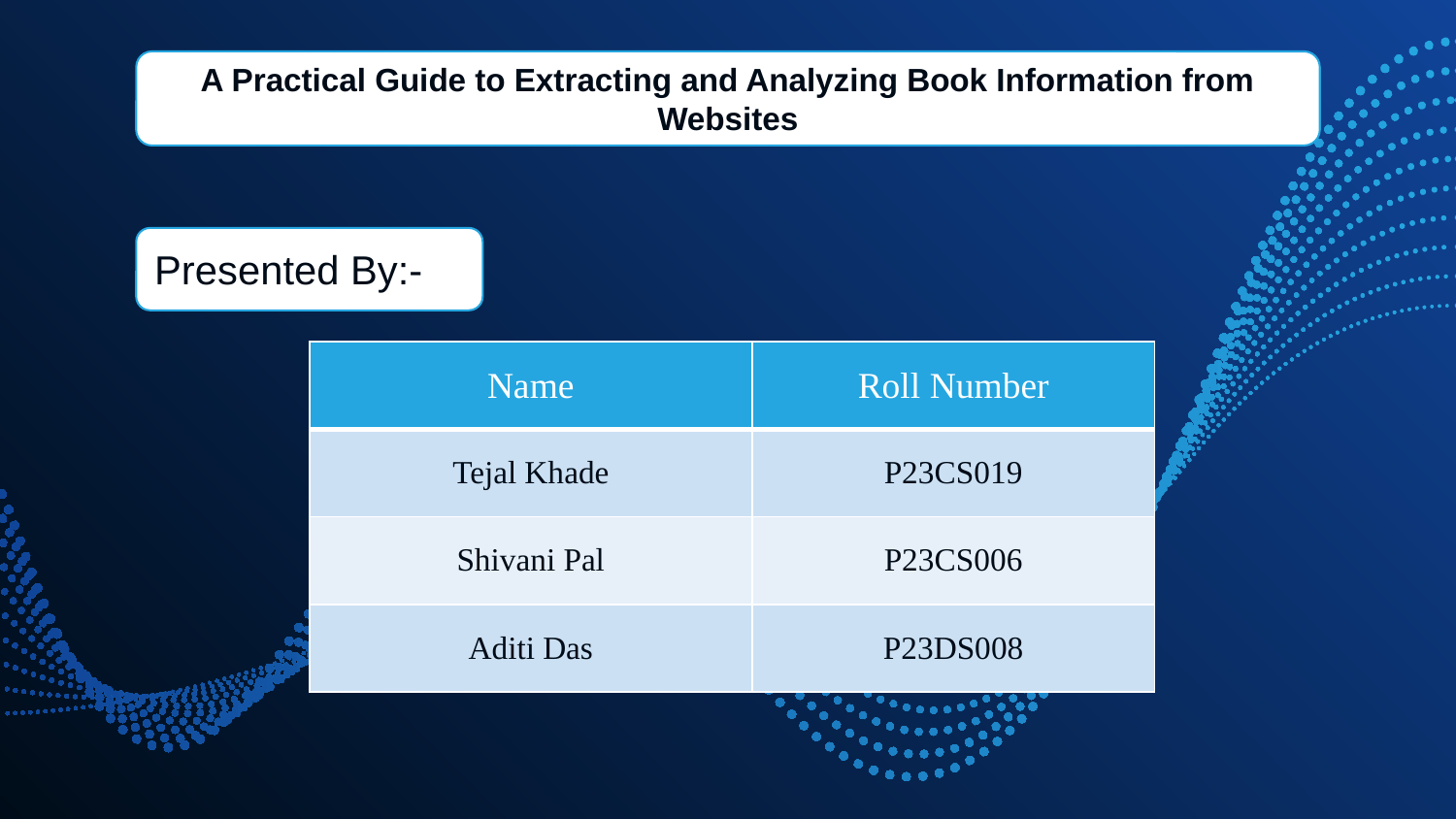

A Practical Guide to Extracting and Analyzing Book Information from Websites
Presented By:-
| Name | Roll Number |
| --- | --- |
| Tejal Khade | P23CS019 |
| Shivani Pal | P23CS006 |
| Aditi Das | P23DS008 |